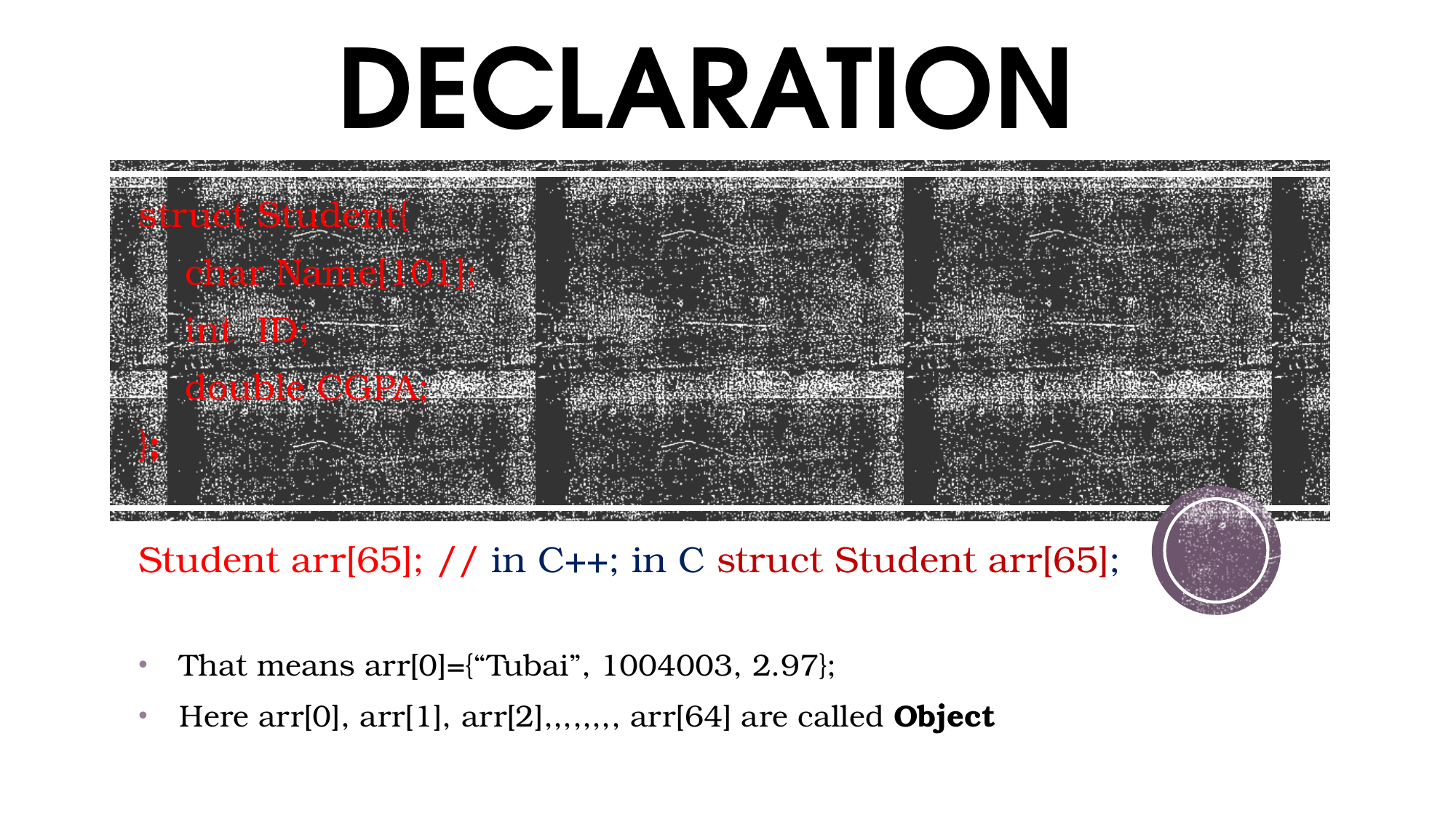

# DECLARATION
struct Student{
    char Name[101];
    int  ID;
    double CGPA;
};

Student arr[65]; // in C++; in C struct Student arr[65];

That means arr[0]={“Tubai”, 1004003, 2.97};
Here arr[0], arr[1], arr[2],,,,,,,, arr[64] are called Object